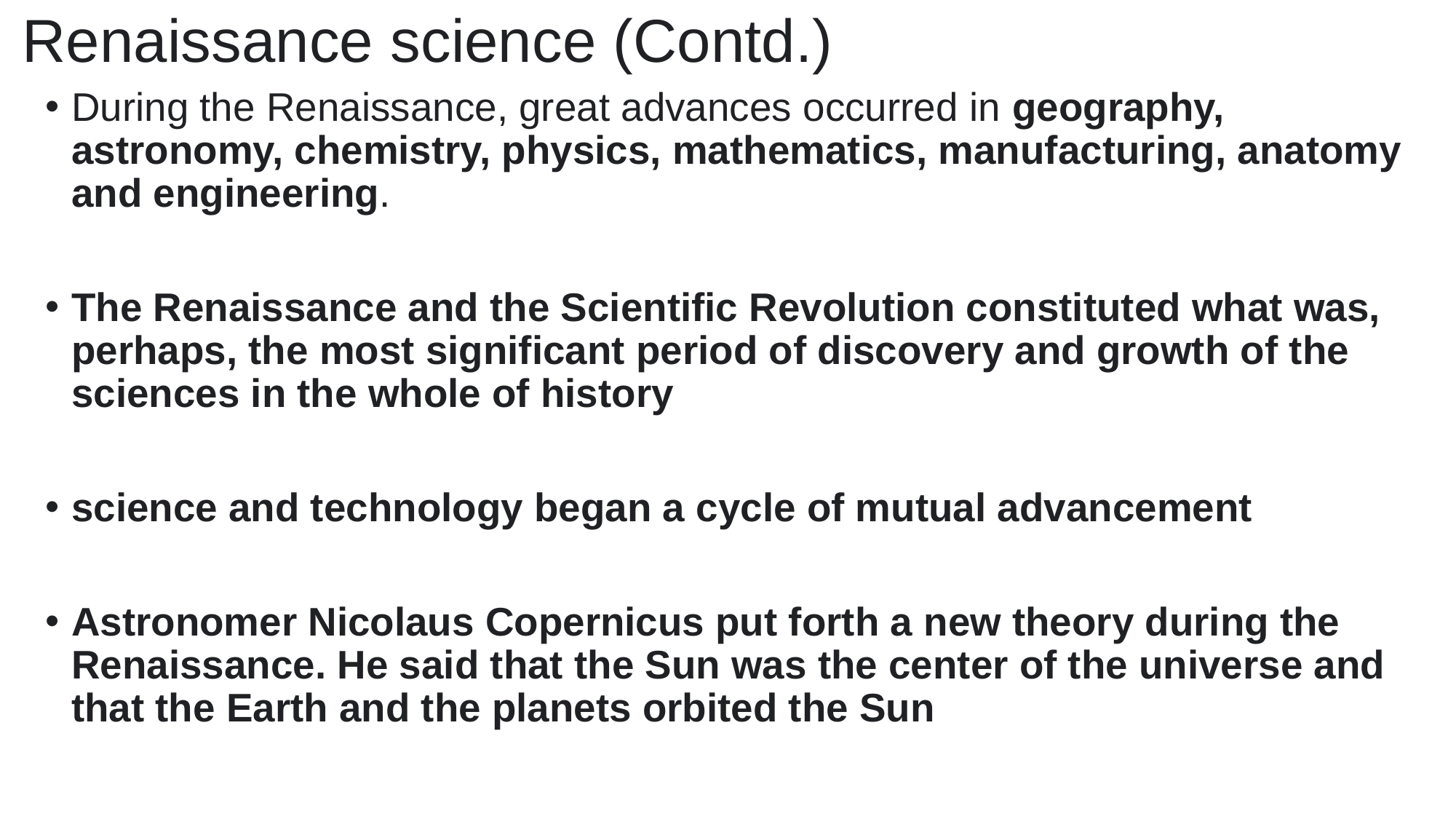

# Renaissance science (Contd.)
During the Renaissance, great advances occurred in geography, astronomy, chemistry, physics, mathematics, manufacturing, anatomy and engineering.

The Renaissance and the Scientific Revolution constituted what was, perhaps, the most significant period of discovery and growth of the sciences in the whole of history

science and technology began a cycle of mutual advancement

Astronomer Nicolaus Copernicus put forth a new theory during the Renaissance. He said that the Sun was the center of the universe and that the Earth and the planets orbited the Sun